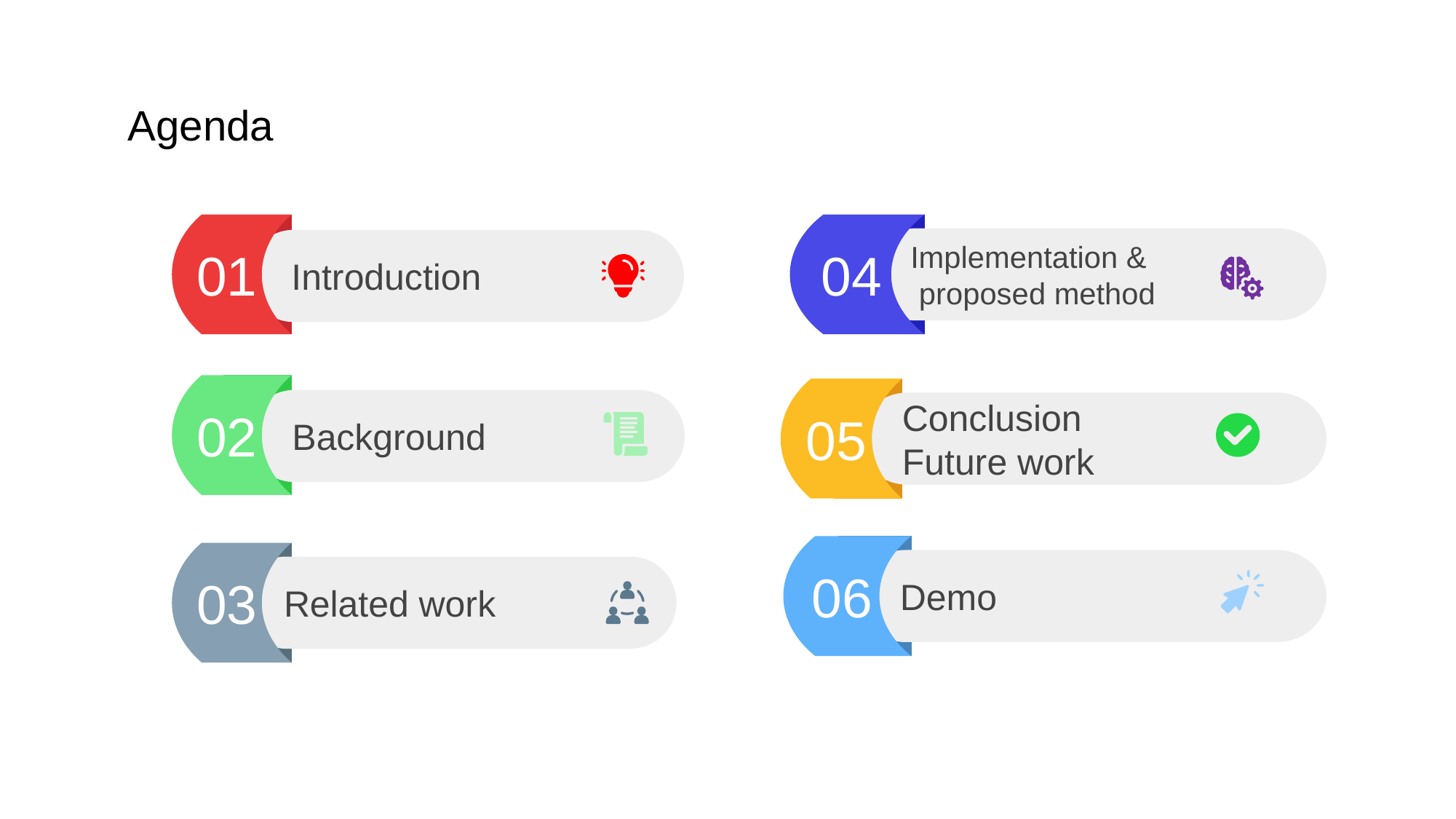

# Agenda
01

Introduction
04

Implementation &
 proposed method

02

Background
05

Conclusion
Future work

06

Demo
03

Related work